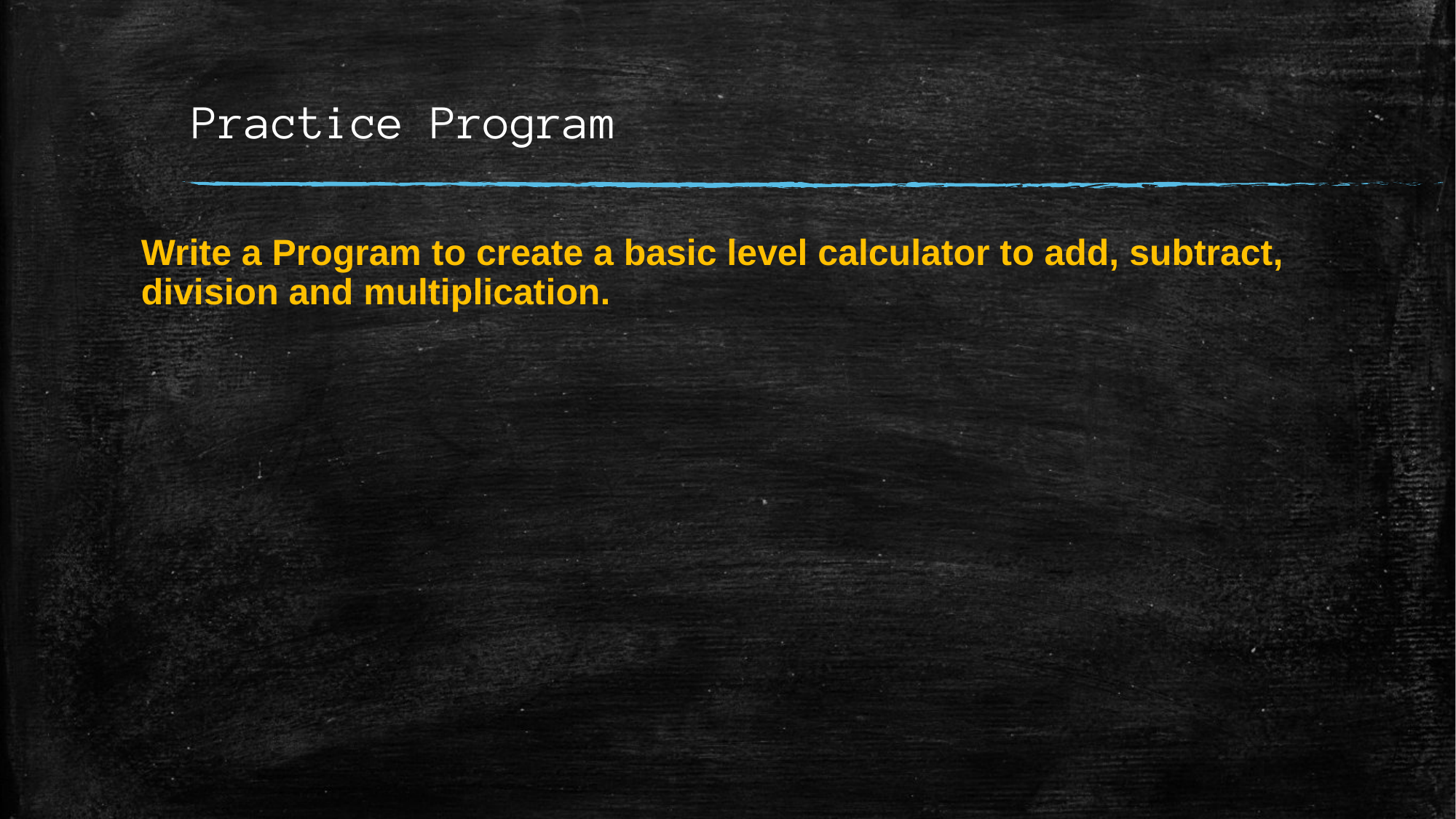

# Practice Program
Write a Program to create a basic level calculator to add, subtract,
division and multiplication.